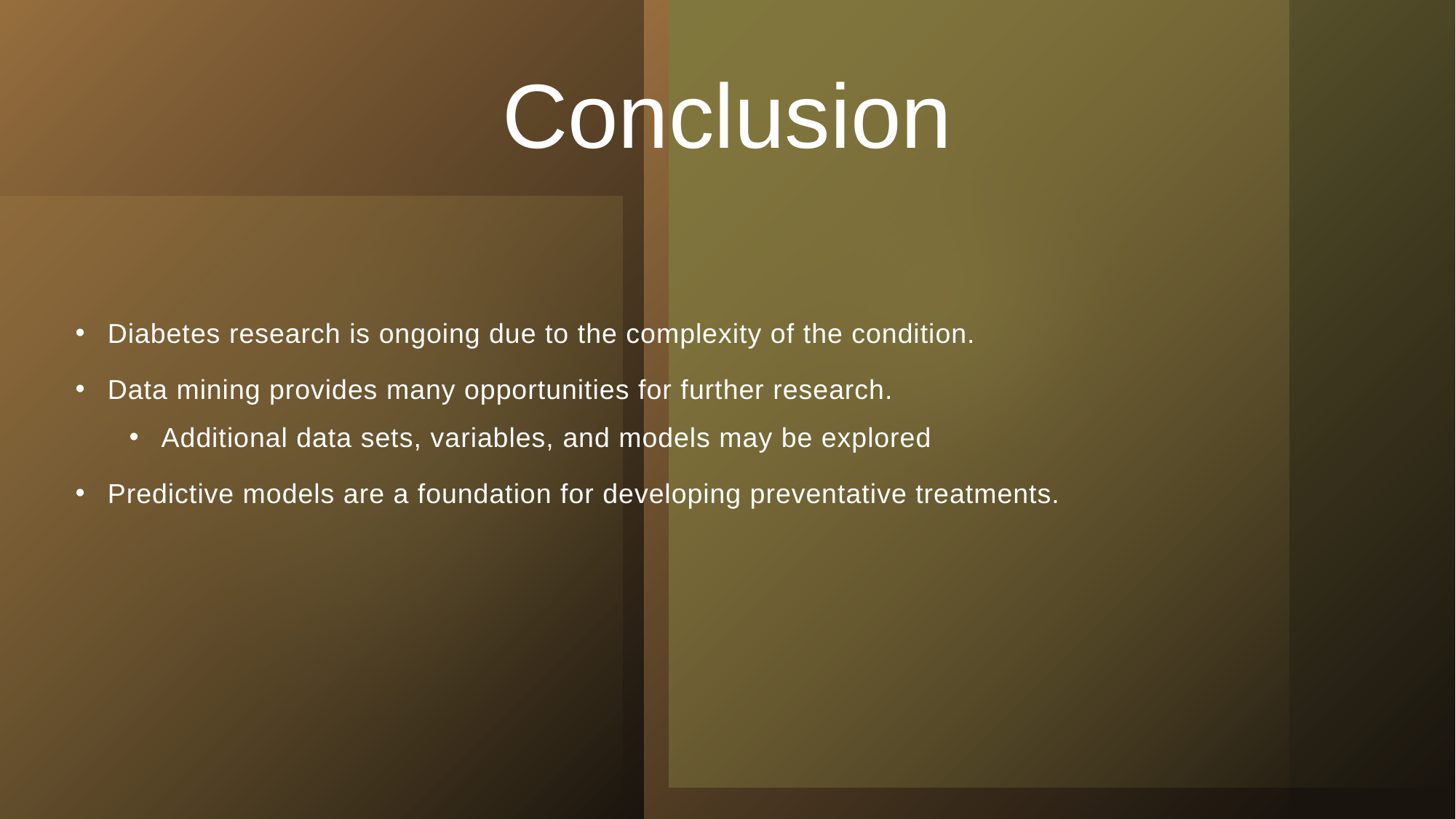

# Conclusion
Diabetes research is ongoing due to the complexity of the condition.
Data mining provides many opportunities for further research.
Additional data sets, variables, and models may be explored
Predictive models are a foundation for developing preventative treatments.